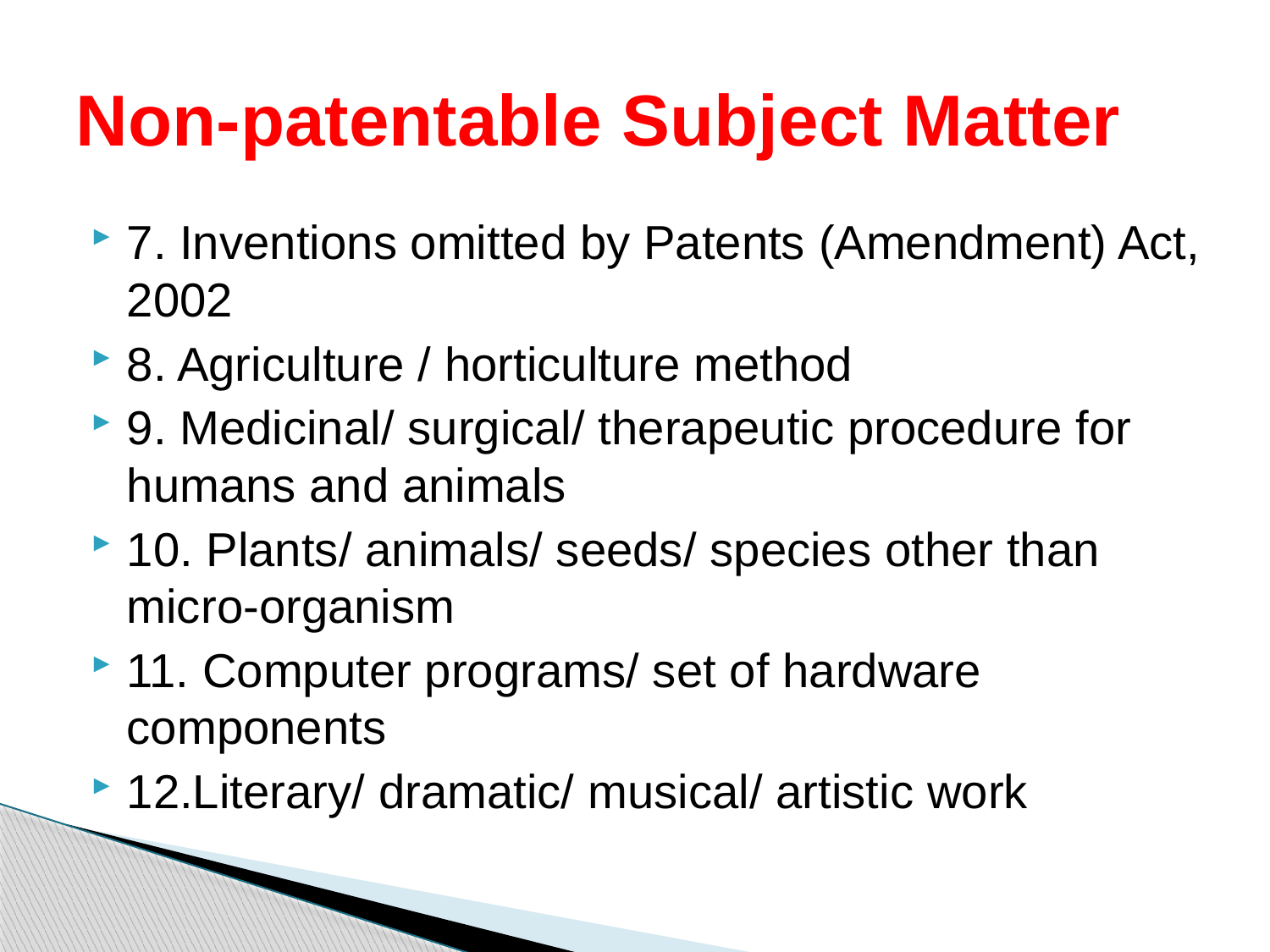

# Non-patentable Subject Matter
7. Inventions omitted by Patents (Amendment) Act, 2002
8. Agriculture / horticulture method
9. Medicinal/ surgical/ therapeutic procedure for humans and animals
10. Plants/ animals/ seeds/ species other than micro-organism
11. Computer programs/ set of hardware components
12.Literary/ dramatic/ musical/ artistic work